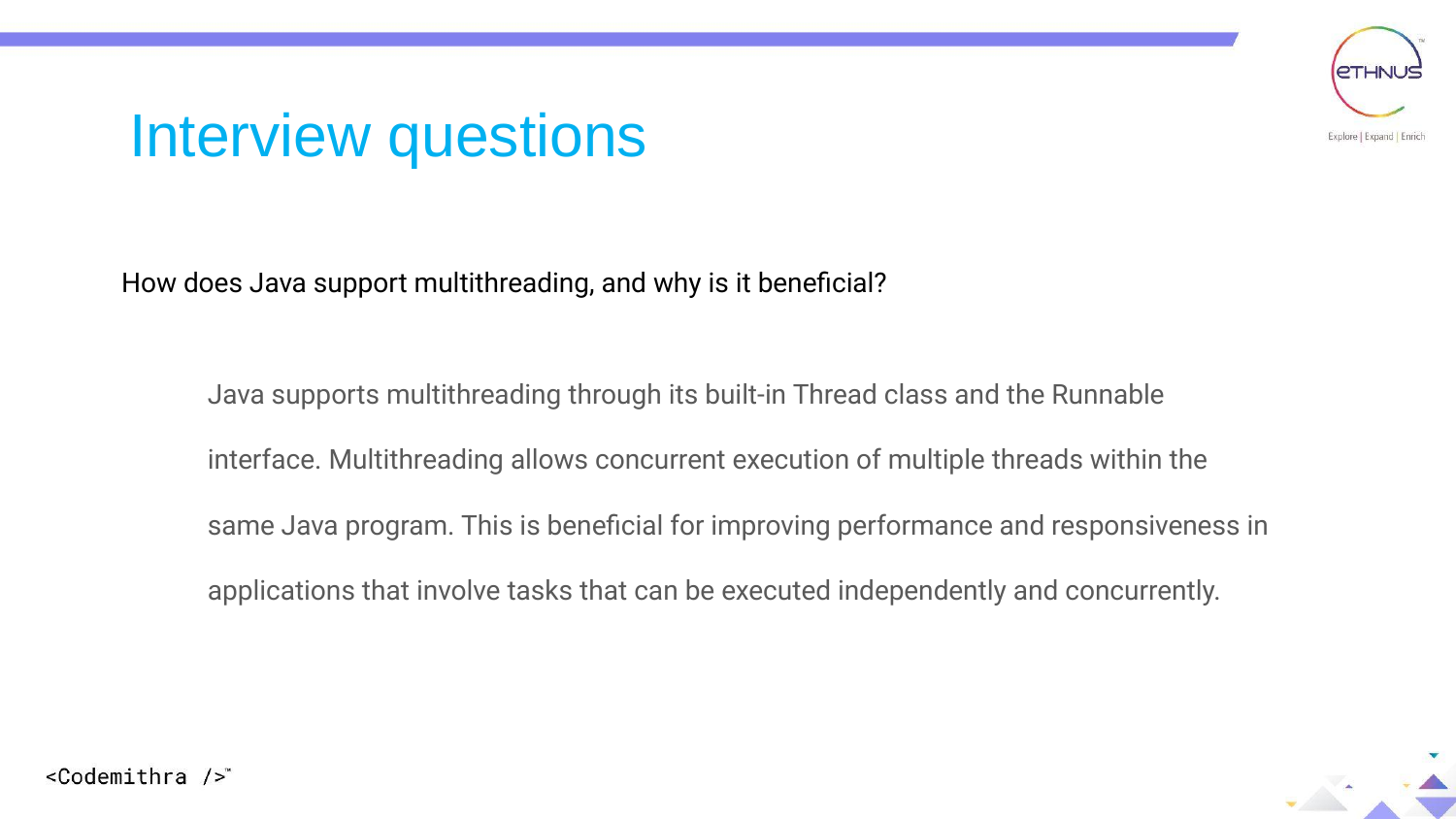

Interview questions

How does Java support multithreading, and why is it beneficial?
Java supports multithreading through its built-in Thread class and the Runnable interface. Multithreading allows concurrent execution of multiple threads within the same Java program. This is beneficial for improving performance and responsiveness in applications that involve tasks that can be executed independently and concurrently.